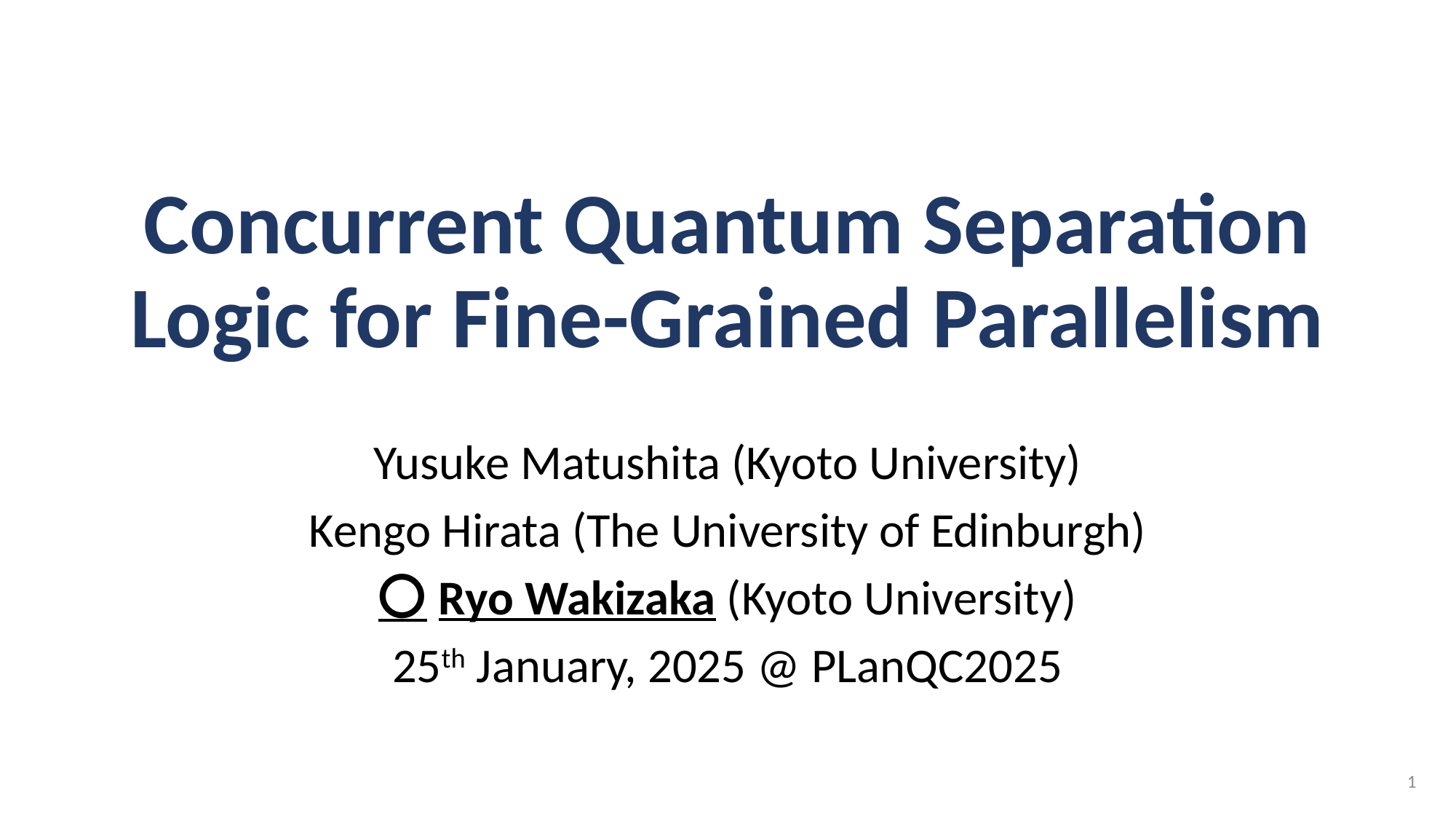

# Concurrent Quantum Separation Logic for Fine-Grained Parallelism
Yusuke Matushita (Kyoto University)
Kengo Hirata (The University of Edinburgh)
〇Ryo Wakizaka (Kyoto University)
25th January, 2025 @ PLanQC2025
1